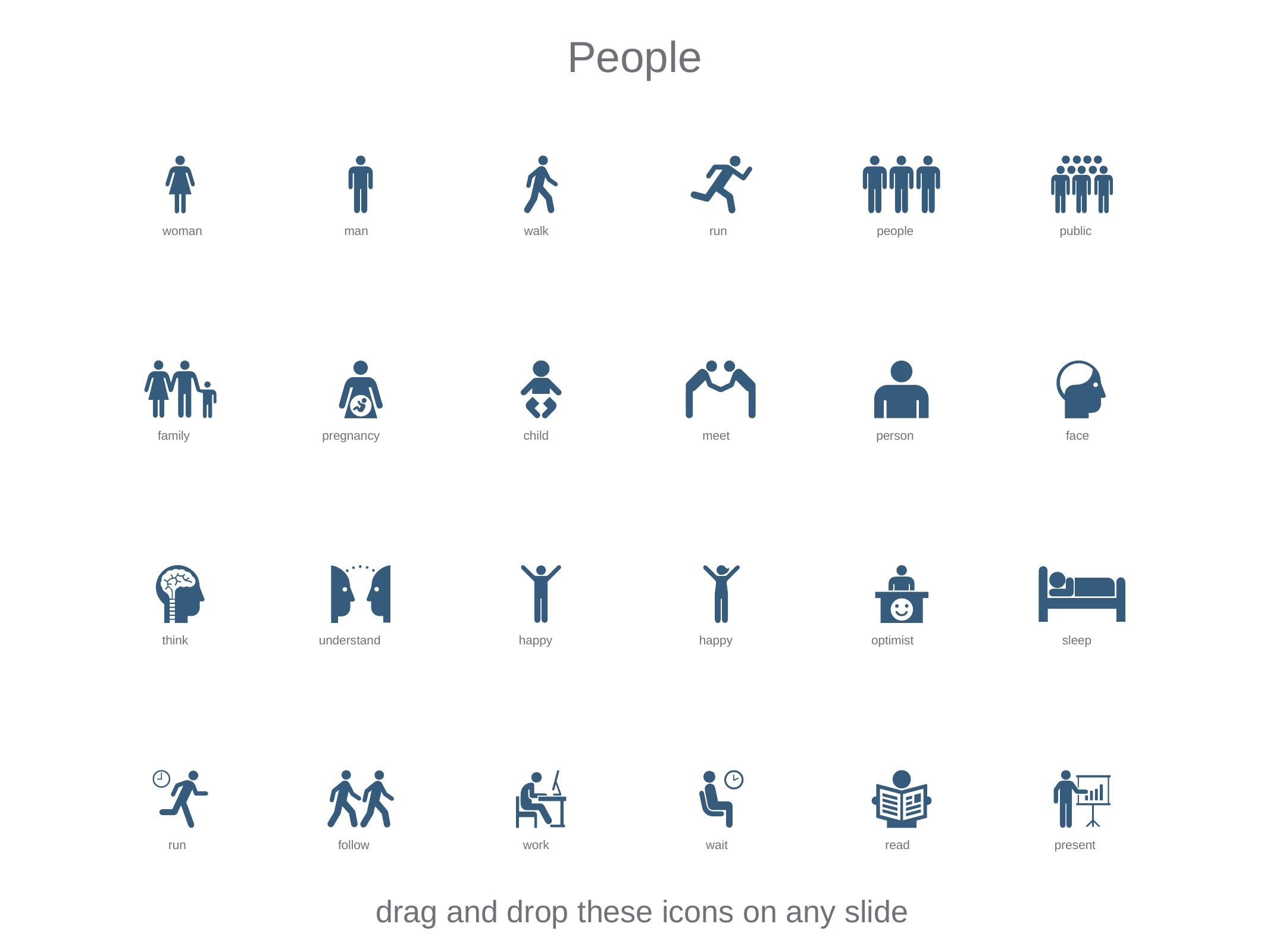

People

woman
man
walk
run
people
public

family
pregnancy
child
meet
person
face

think
understand
happy
happy
optimist
sleep

run
follow
work
wait
read
present
drag and drop these icons on any slide